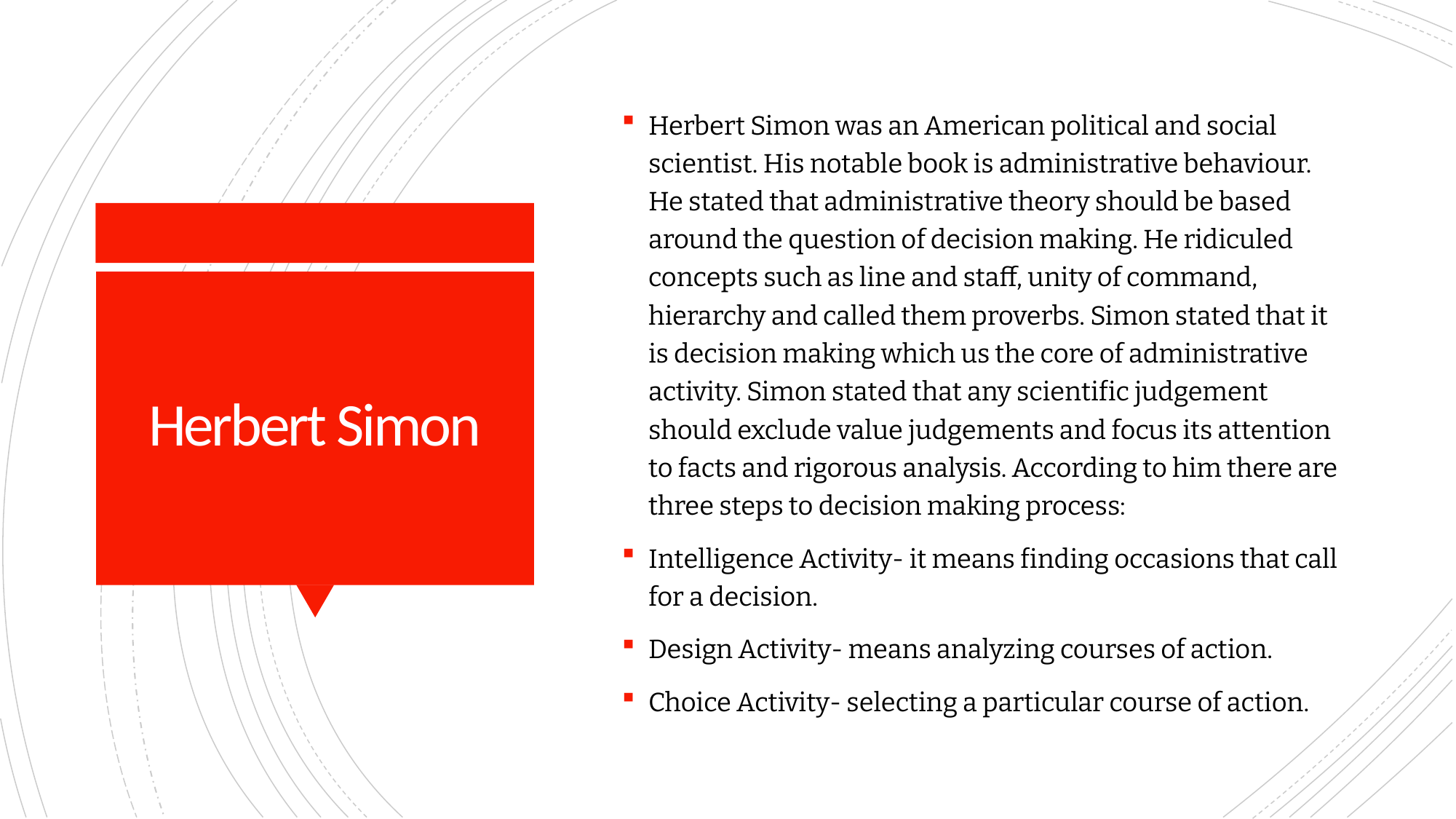

Herbert Simon was an American political and social scientist. His notable book is administrative behaviour. He stated that administrative theory should be based around the question of decision making. He ridiculed concepts such as line and staff, unity of command, hierarchy and called them proverbs. Simon stated that it is decision making which us the core of administrative activity. Simon stated that any scientific judgement should exclude value judgements and focus its attention to facts and rigorous analysis. According to him there are three steps to decision making process:
Intelligence Activity- it means finding occasions that call for a decision.
Design Activity- means analyzing courses of action.
Choice Activity- selecting a particular course of action.
# Herbert Simon